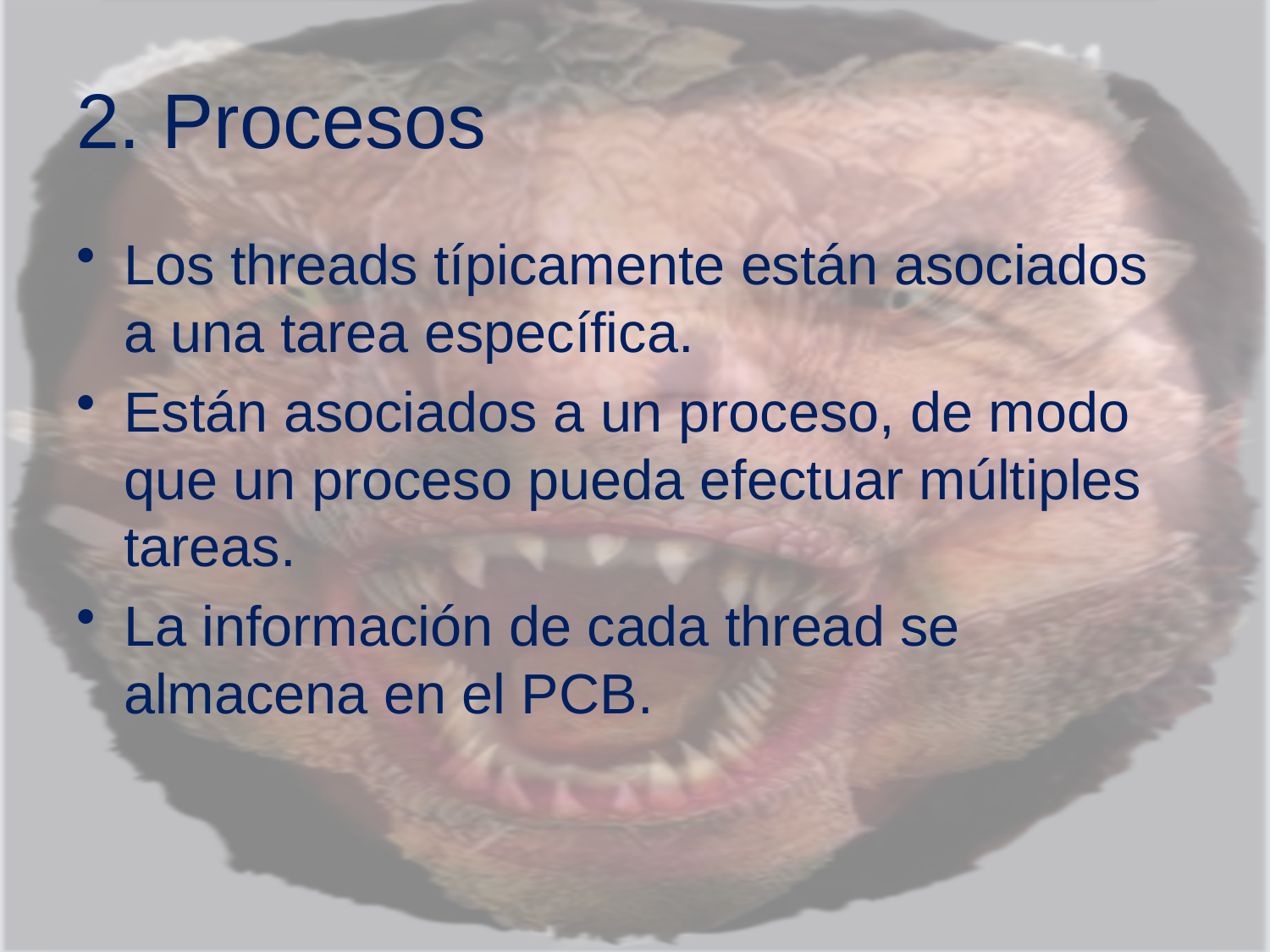

# 2. Procesos
Los threads típicamente están asociados a una tarea específica.
Están asociados a un proceso, de modo que un proceso pueda efectuar múltiples tareas.
La información de cada thread se almacena en el PCB.